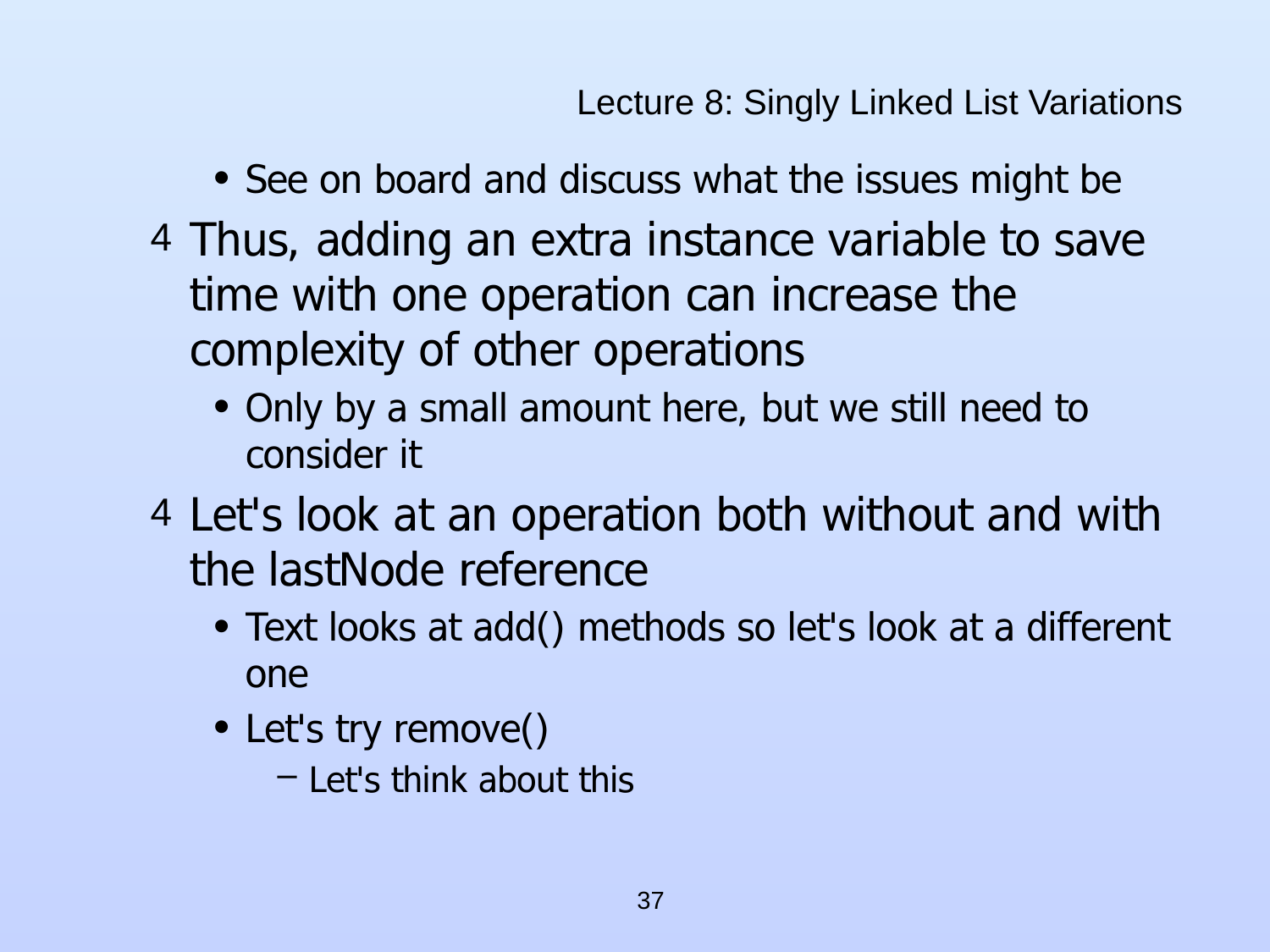

# Lecture 8: Singly Linked List Variations
See on board and discuss what the issues might be
Thus, adding an extra instance variable to save time with one operation can increase the complexity of other operations
Only by a small amount here, but we still need to consider it
Let's look at an operation both without and with the lastNode reference
Text looks at add() methods so let's look at a different one
Let's try remove()
Let's think about this
37